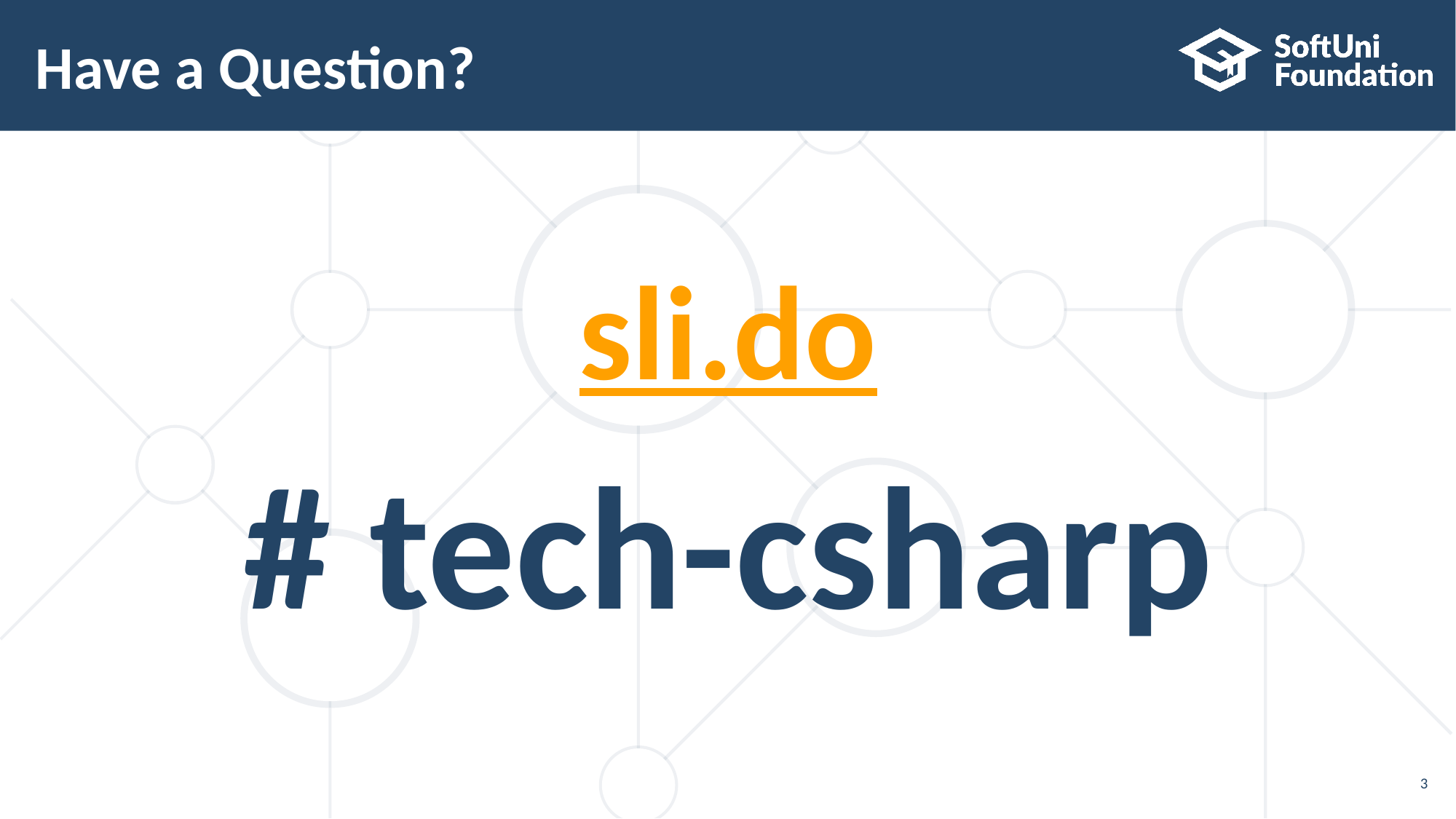

# Have a Question?

sli.do
# tech-csharp
3